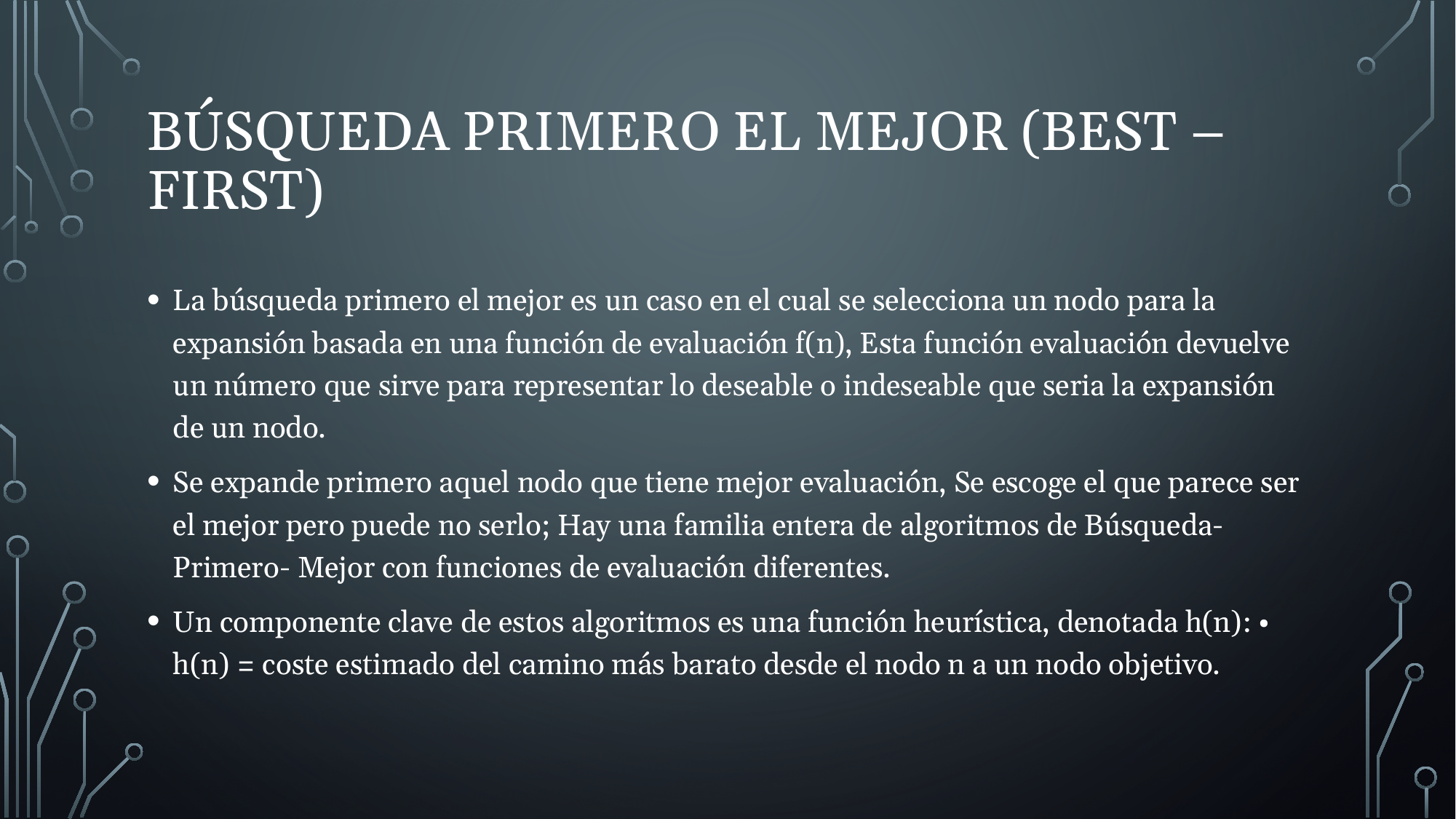

# Búsqueda Primero el Mejor (Best – First)
La búsqueda primero el mejor es un caso en el cual se selecciona un nodo para la expansión basada en una función de evaluación f(n), Esta función evaluación devuelve un número que sirve para representar lo deseable o indeseable que seria la expansión de un nodo.
Se expande primero aquel nodo que tiene mejor evaluación, Se escoge el que parece ser el mejor pero puede no serlo; Hay una familia entera de algoritmos de Búsqueda-Primero- Mejor con funciones de evaluación diferentes.
Un componente clave de estos algoritmos es una función heurística, denotada h(n): • h(n) = coste estimado del camino más barato desde el nodo n a un nodo objetivo.